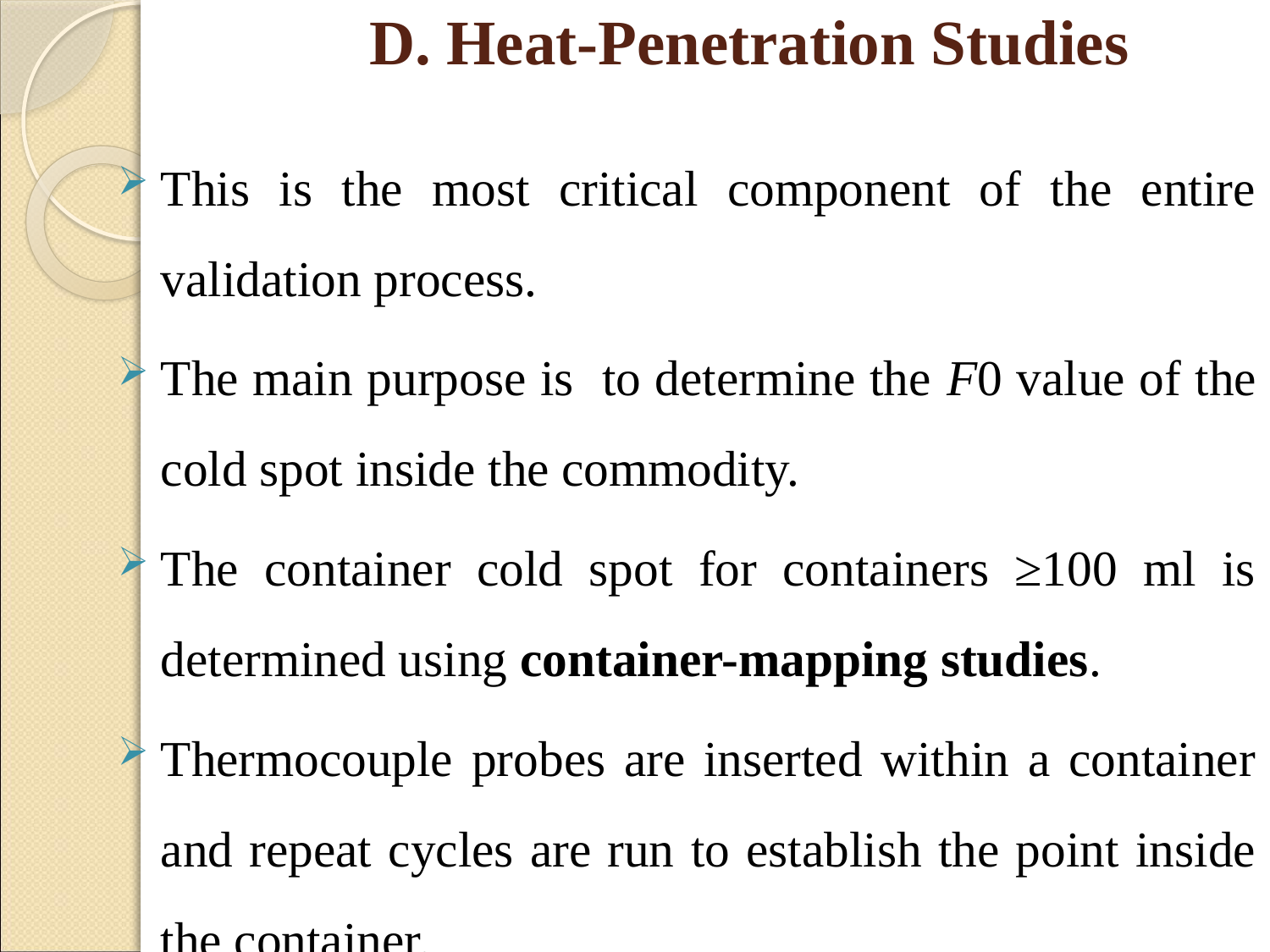

# D. Heat-Penetration Studies
This is the most critical component of the entire validation process.
The main purpose is  to determine the F0 value of the cold spot inside the commodity.
The container cold spot for containers ≥100 ml is determined using container-mapping studies.
Thermocouple probes are inserted within a container and repeat cycles are run to establish the point inside the container.